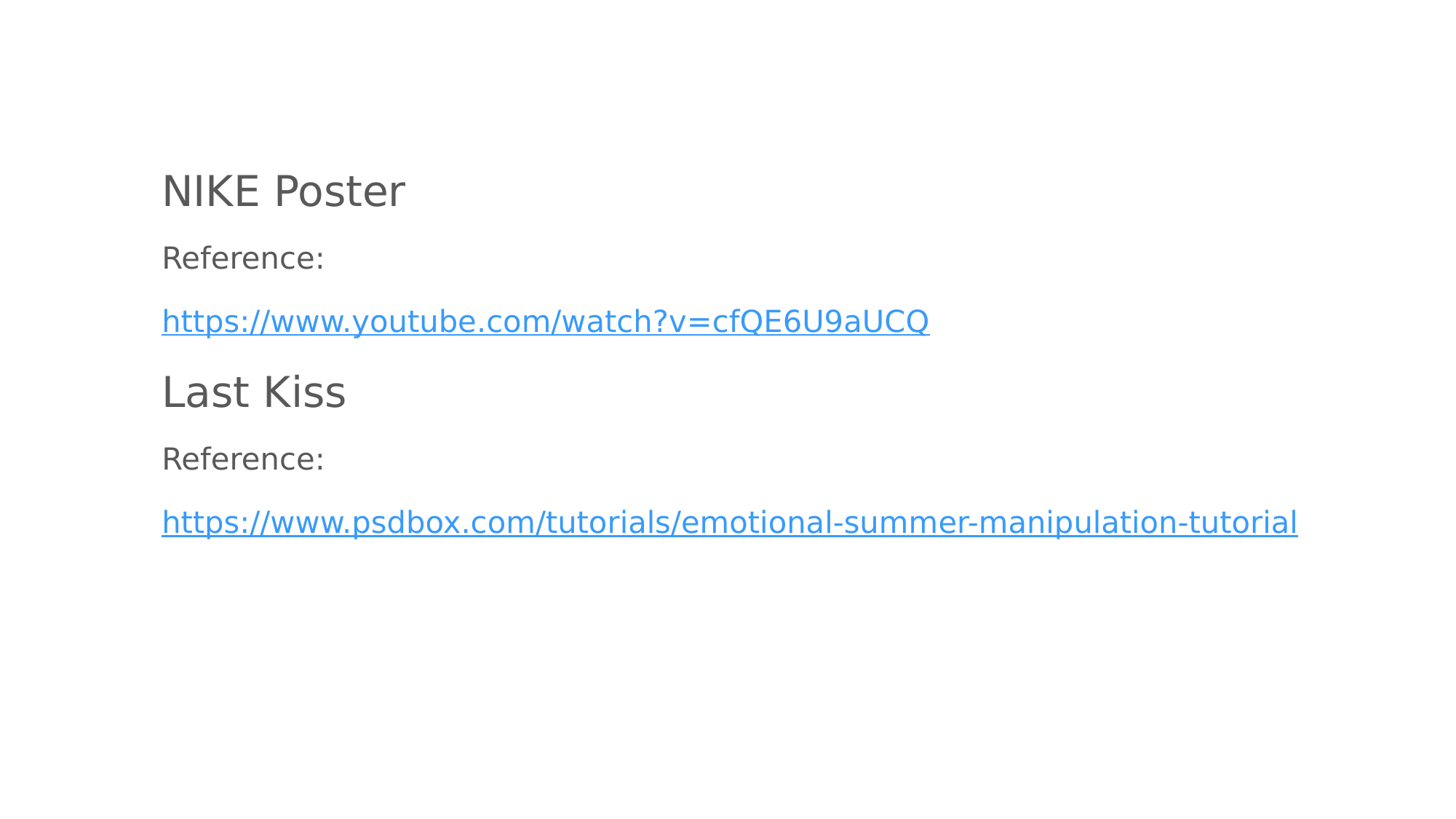

NIKE Poster
Reference:
https://www.youtube.com/watch?v=cfQE6U9aUCQ
Last Kiss
Reference:
https://www.psdbox.com/tutorials/emotional-summer-manipulation-tutorial